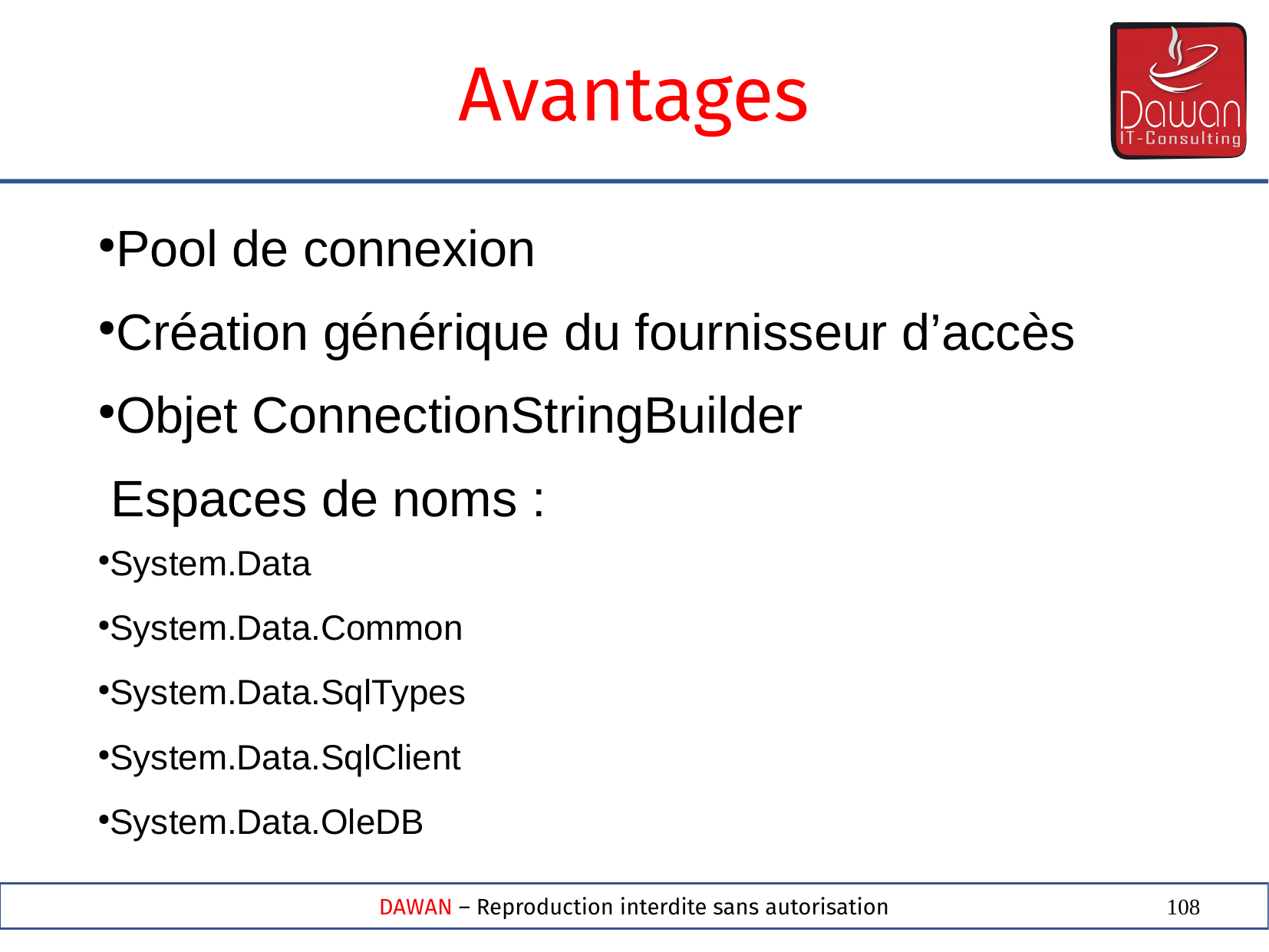

Avantages
Pool de connexion
Création générique du fournisseur d’accès
Objet ConnectionStringBuilder
Espaces de noms :
System.Data
System.Data.Common
System.Data.SqlTypes
System.Data.SqlClient
System.Data.OleDB
108